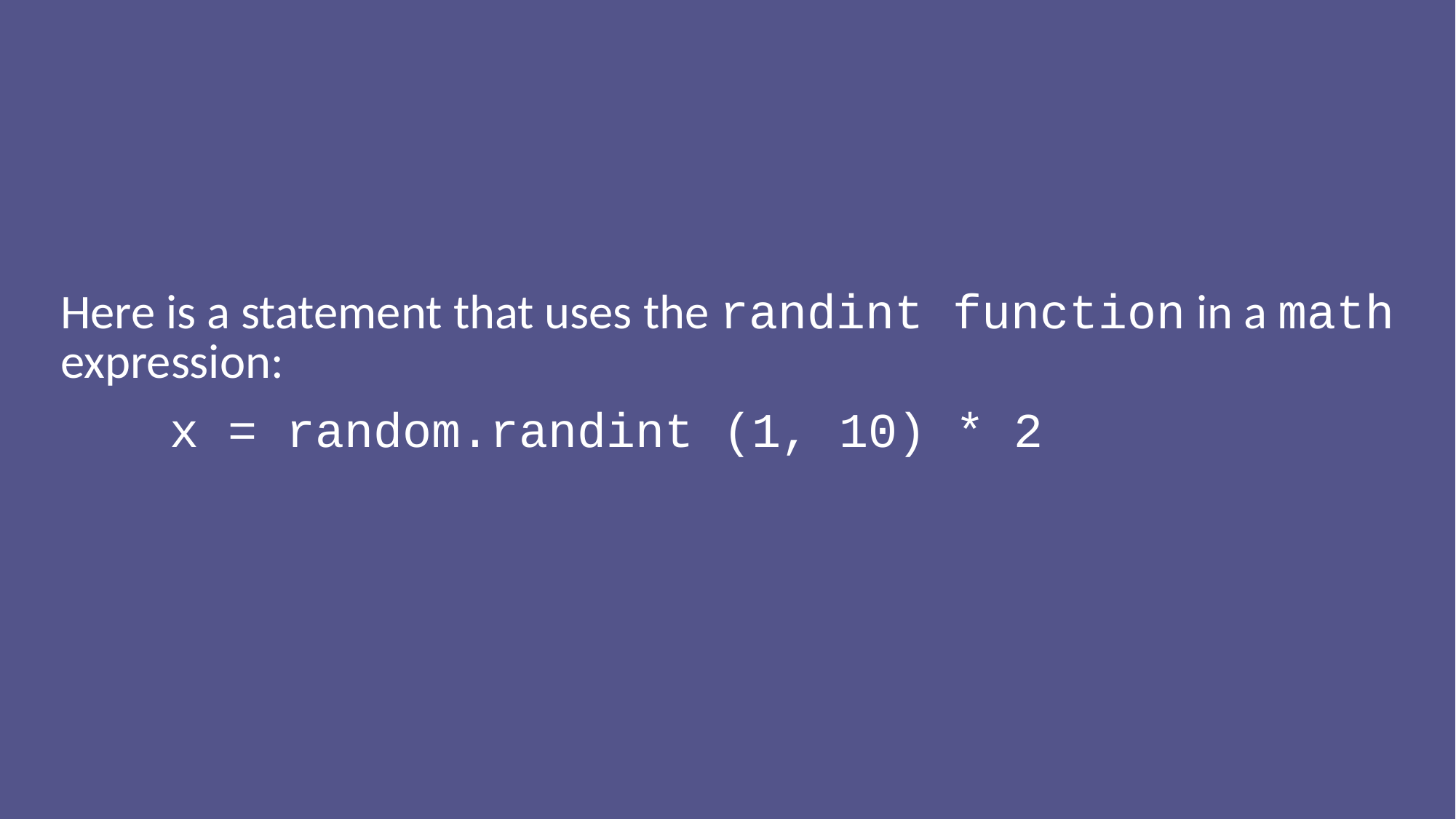

Here is a statement that uses the randint function in a math expression:
	x = random.randint (1, 10) * 2